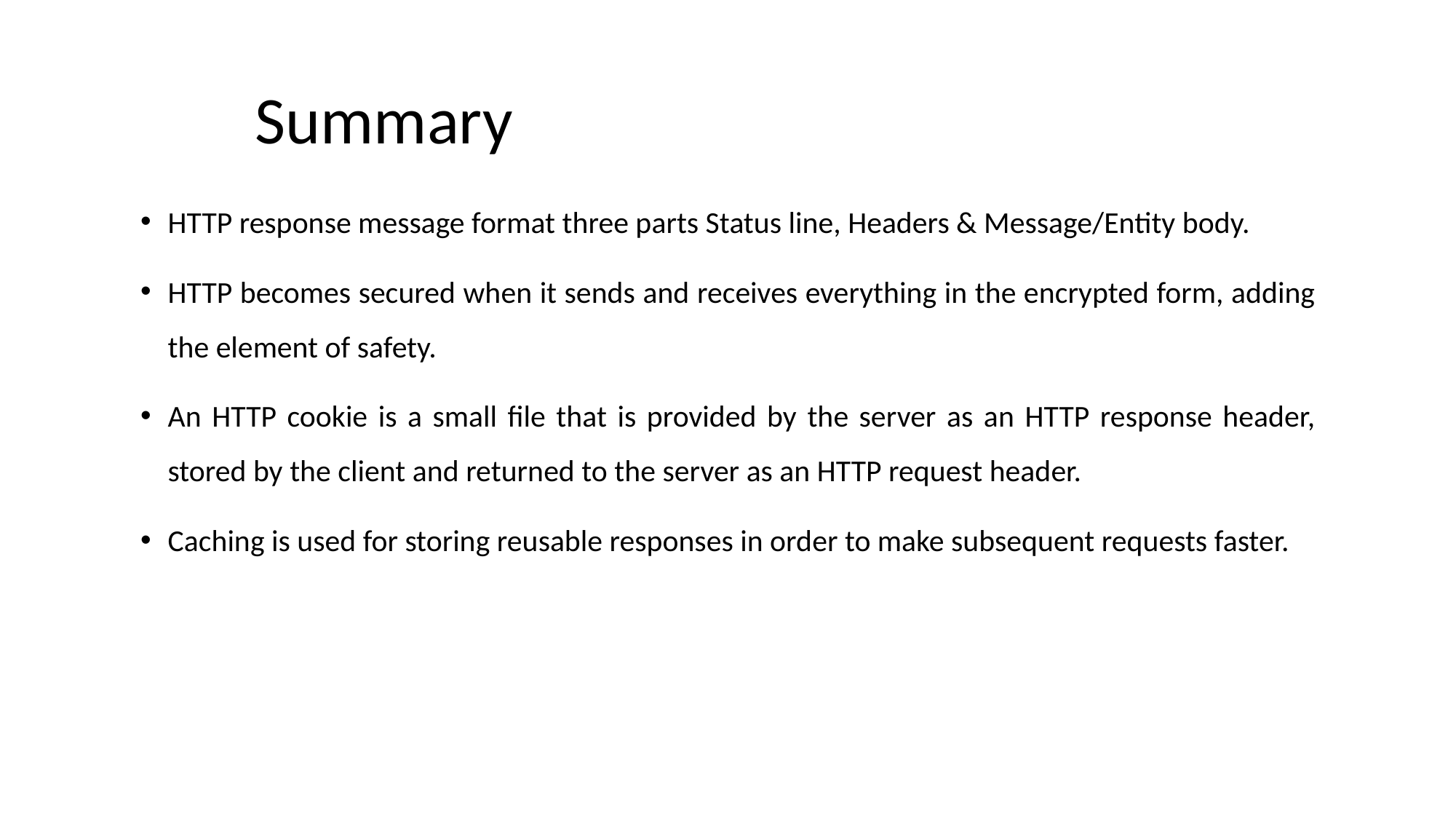

# Summary
HTTP response message format three parts Status line, Headers & Message/Entity body.
HTTP becomes secured when it sends and receives everything in the encrypted form, adding the element of safety.
An HTTP cookie is a small file that is provided by the server as an HTTP response header, stored by the client and returned to the server as an HTTP request header.
Caching is used for storing reusable responses in order to make subsequent requests faster.